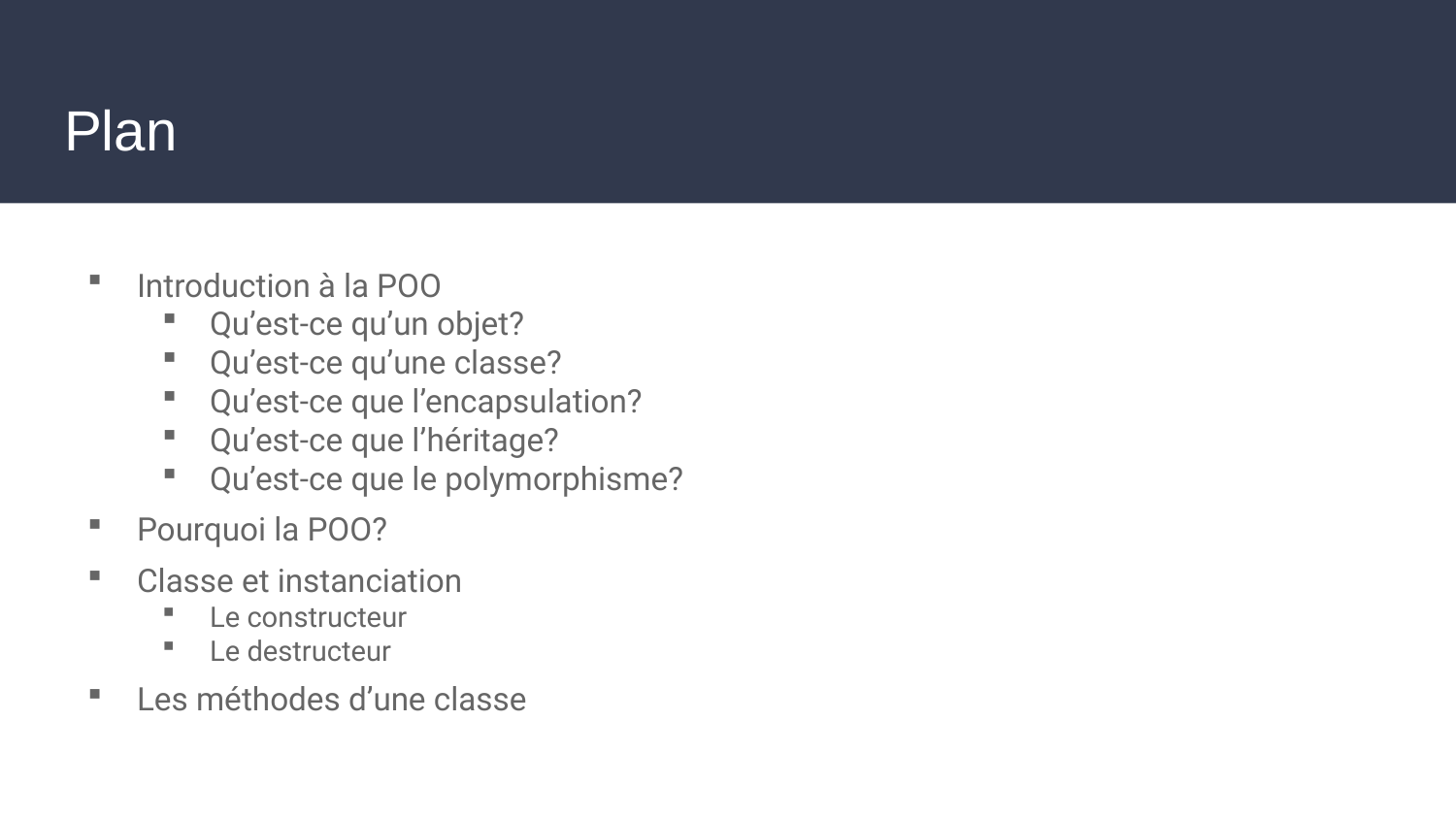

# Plan
Introduction à la POO
Qu’est-ce qu’un objet?
Qu’est-ce qu’une classe?
Qu’est-ce que l’encapsulation?
Qu’est-ce que l’héritage?
Qu’est-ce que le polymorphisme?
Pourquoi la POO?
Classe et instanciation
Le constructeur
Le destructeur
Les méthodes d’une classe